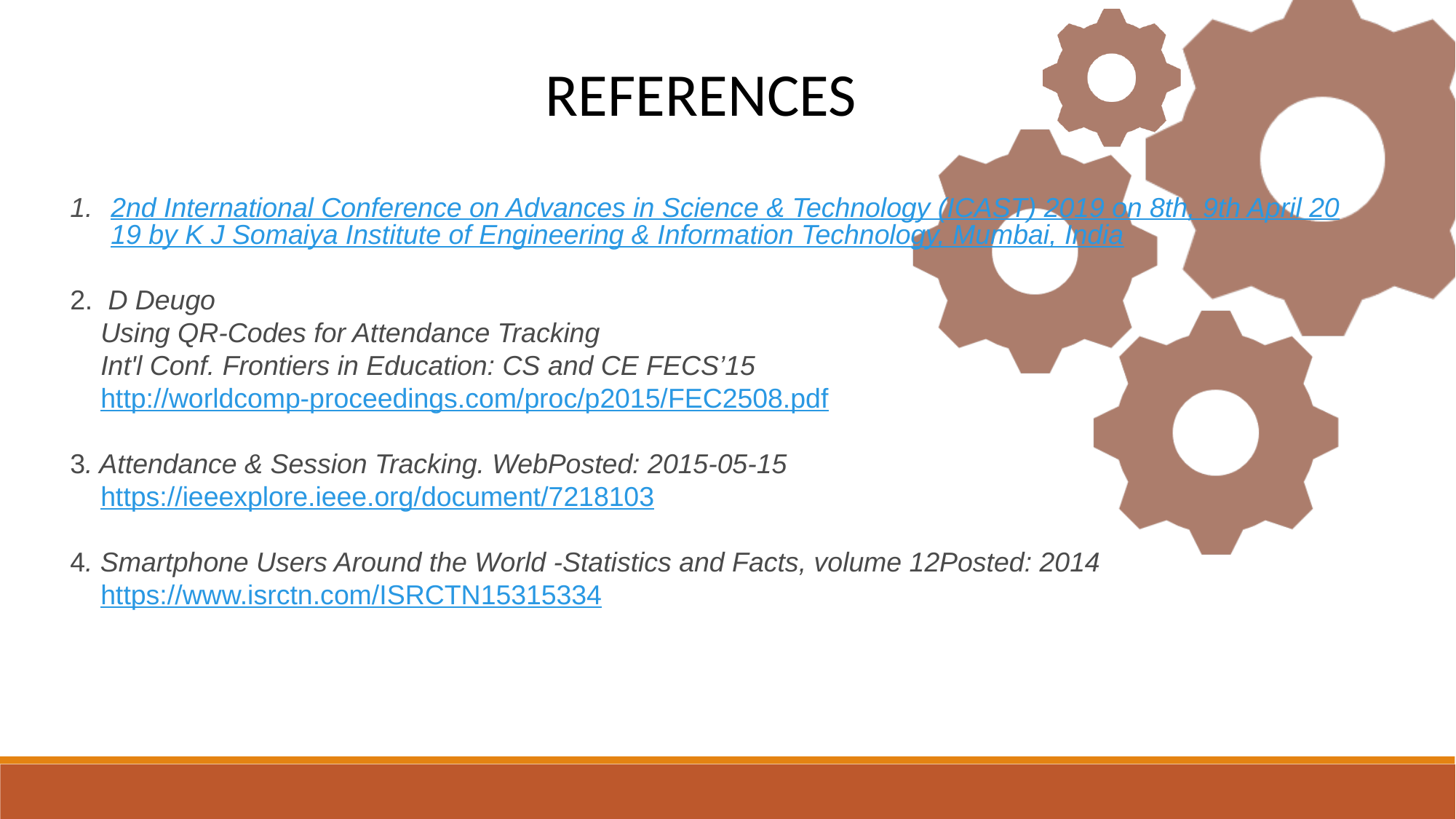

REFERENCES
2nd International Conference on Advances in Science & Technology (ICAST) 2019 on 8th, 9th April 2019 by K J Somaiya Institute of Engineering & Information Technology, Mumbai, India

2.  D Deugo
    Using QR-Codes for Attendance Tracking
    Int'l Conf. Frontiers in Education: CS and CE FECS’15
    http://worldcomp-proceedings.com/proc/p2015/FEC2508.pdf

3. Attendance & Session Tracking. WebPosted: 2015-05-15
    https://ieeexplore.ieee.org/document/7218103

4. Smartphone Users Around the World -Statistics and Facts, volume 12Posted: 2014
    https://www.isrctn.com/ISRCTN15315334